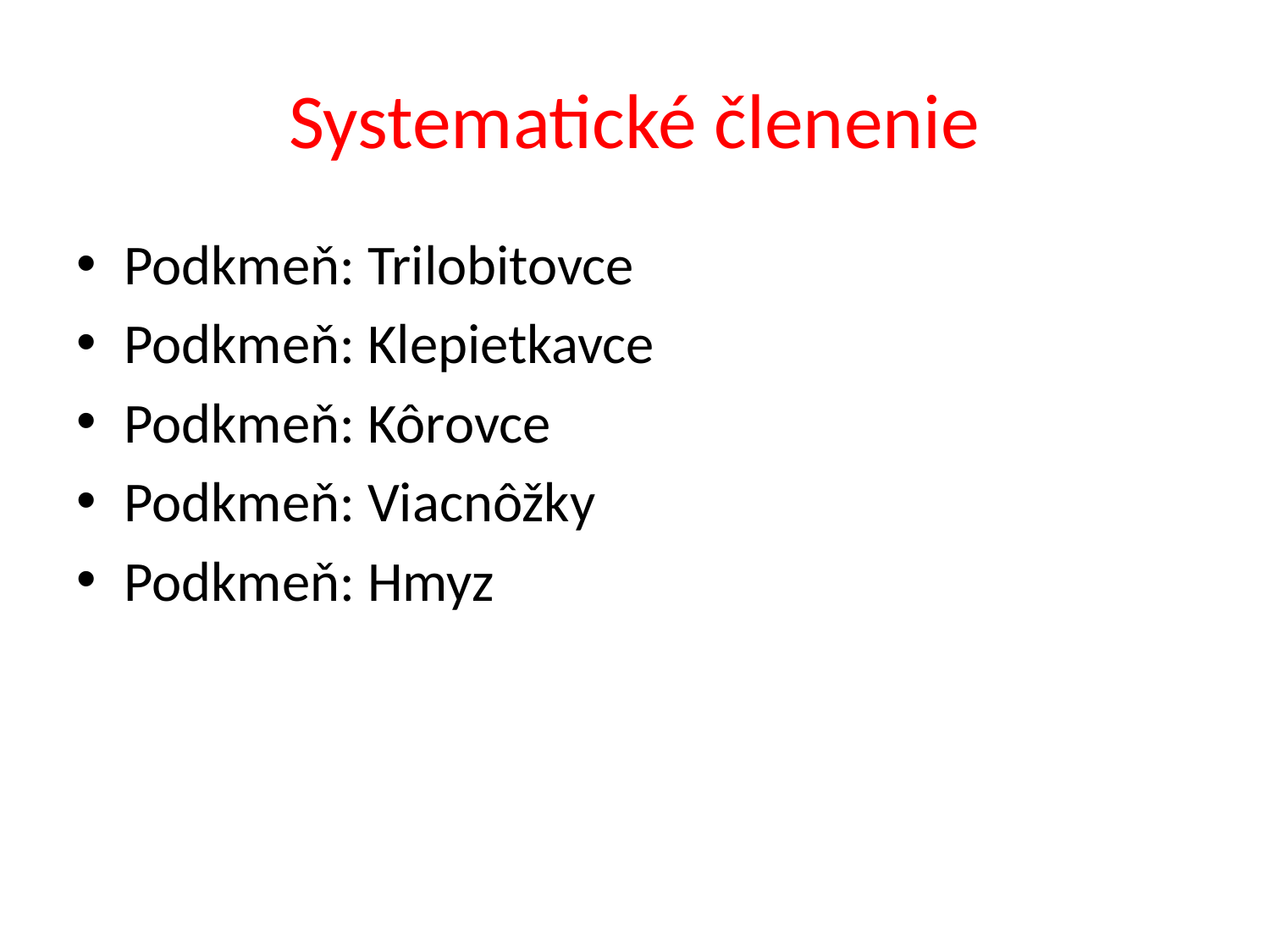

# Systematické členenie
Podkmeň: Trilobitovce
Podkmeň: Klepietkavce
Podkmeň: Kôrovce
Podkmeň: Viacnôžky
Podkmeň: Hmyz